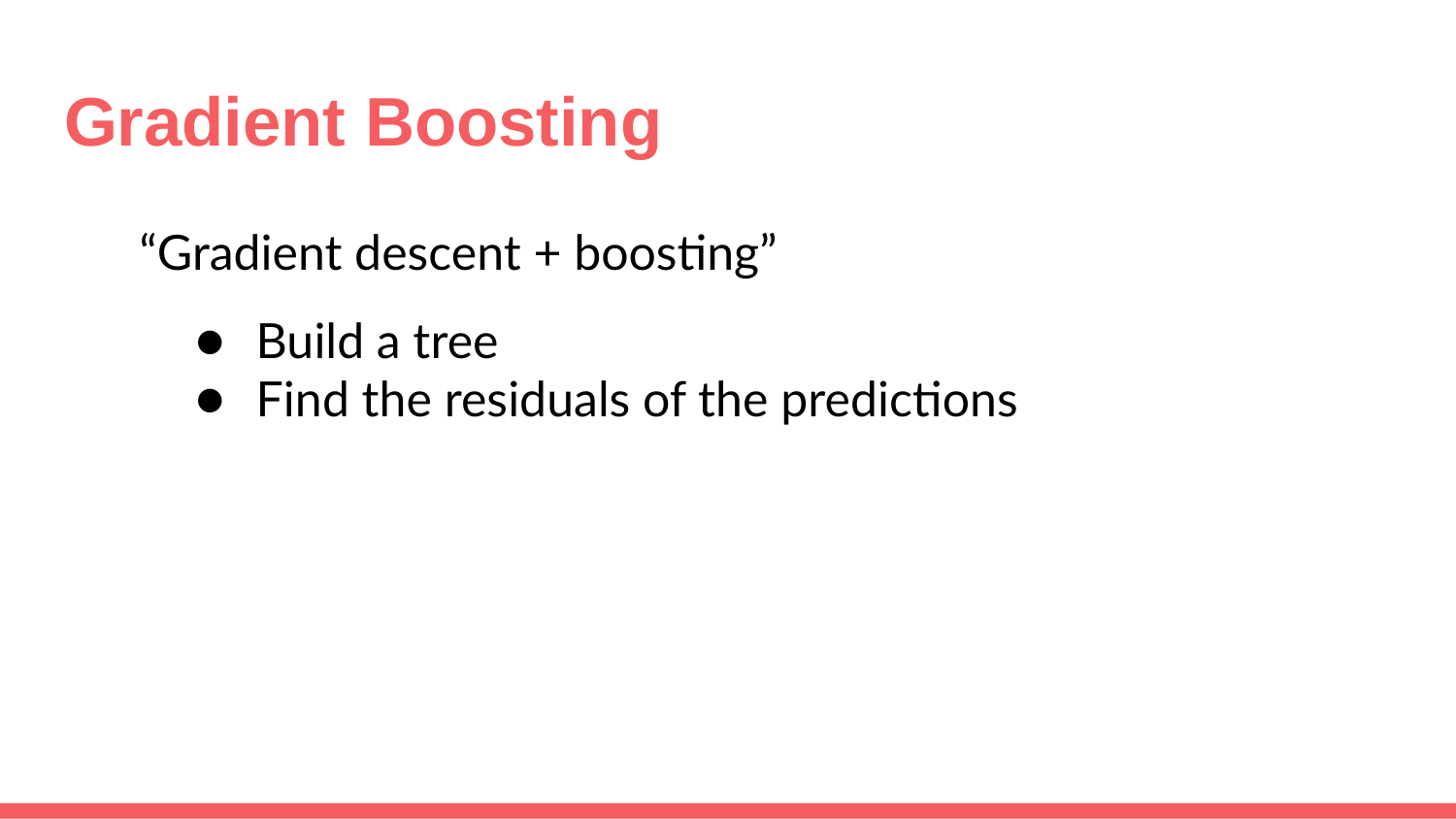

# Gradient Boosting

“Gradient descent + boosting”
Build a tree
Find the residuals of the predictions